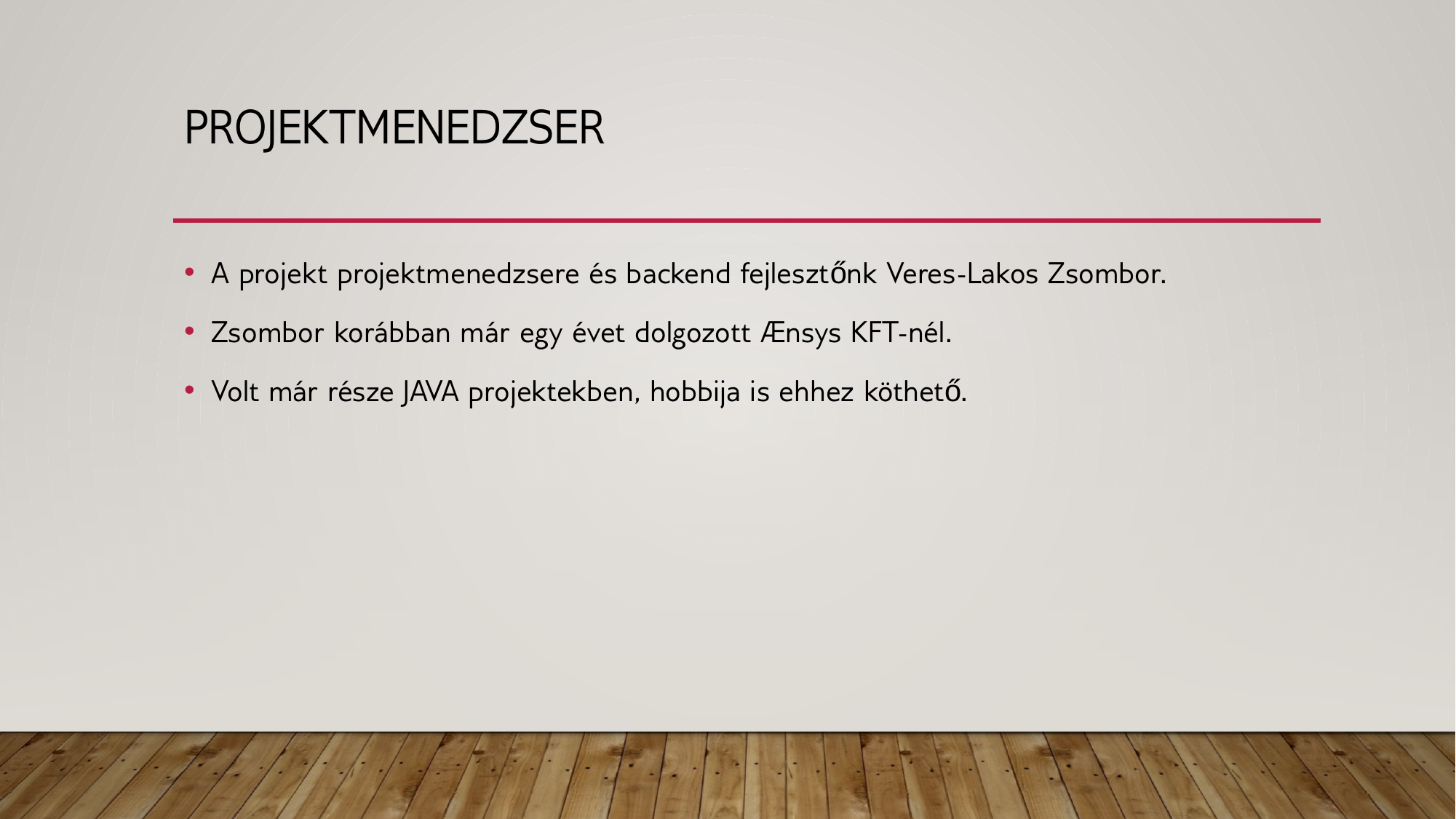

# ProjektMenedzser
A projekt projektmenedzsere és backend fejlesztőnk Veres-Lakos Zsombor.
Zsombor korábban már egy évet dolgozott Aensys KFT-nél.
Volt már része JAVA projektekben, hobbija is ehhez köthető.